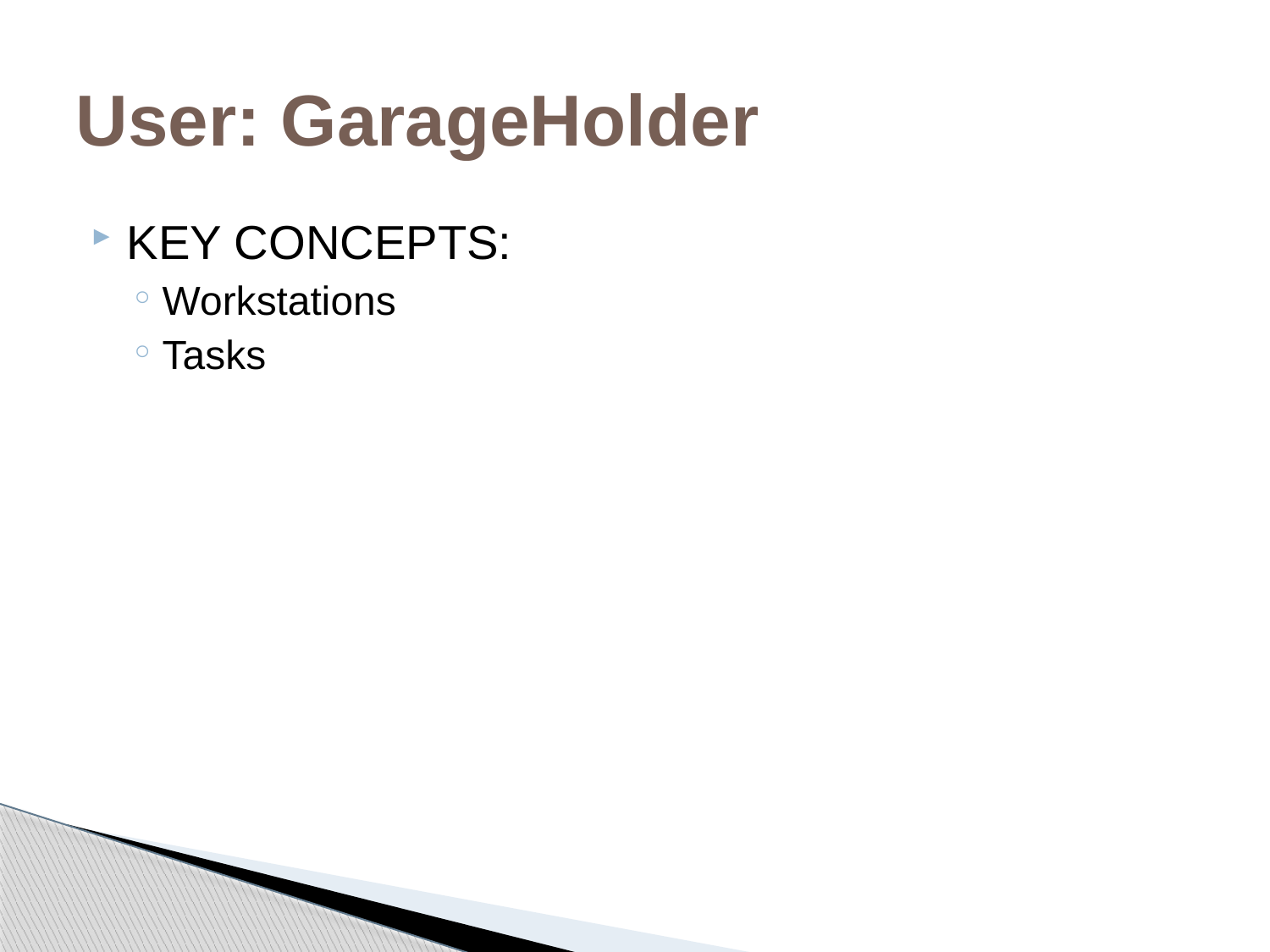

# User: GarageHolder
KEY CONCEPTS:
Workstations
Tasks